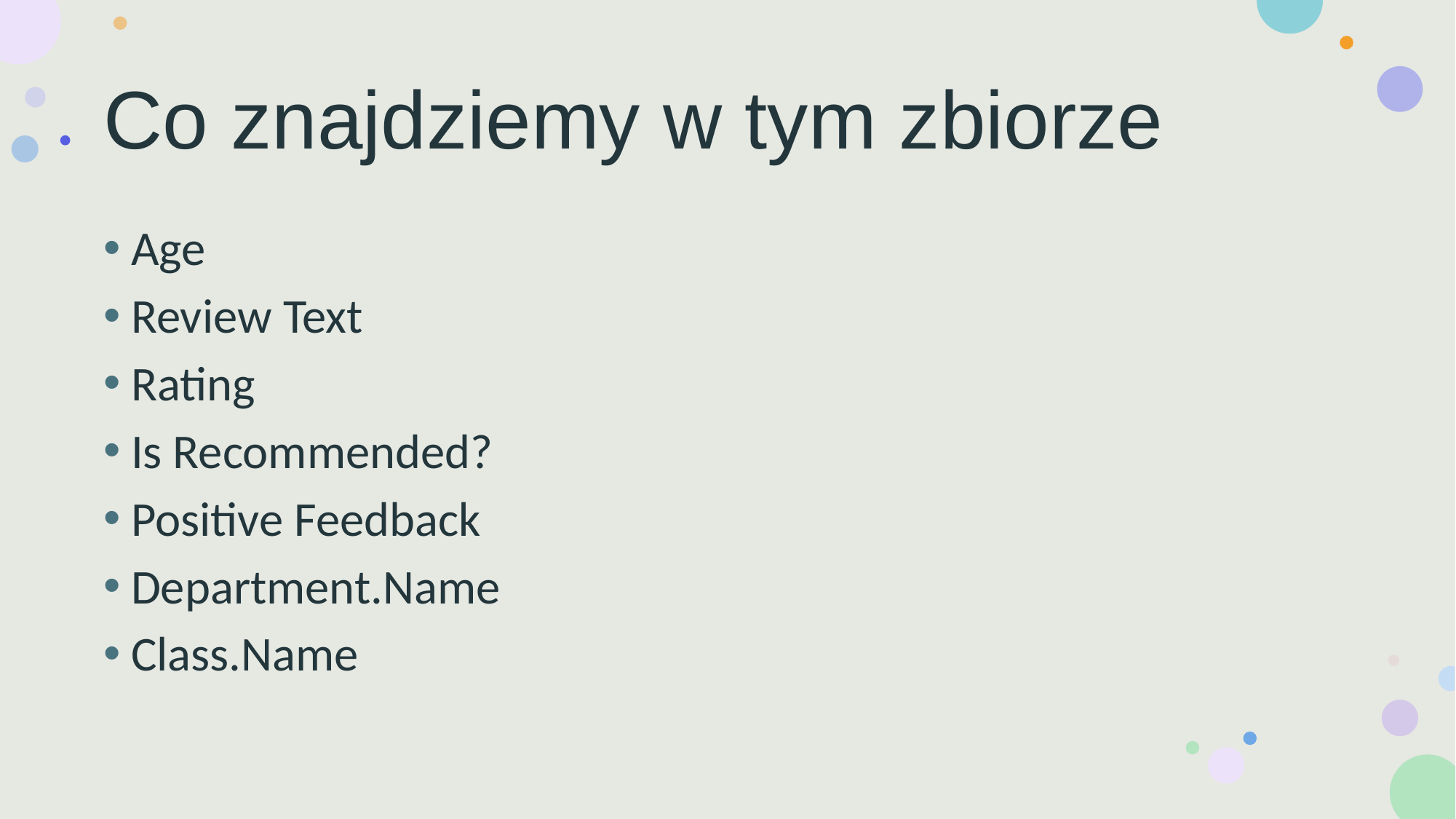

# Co znajdziemy w tym zbiorze
Age
Review Text
Rating
Is Recommended?
Positive Feedback
Department.Name
Class.Name